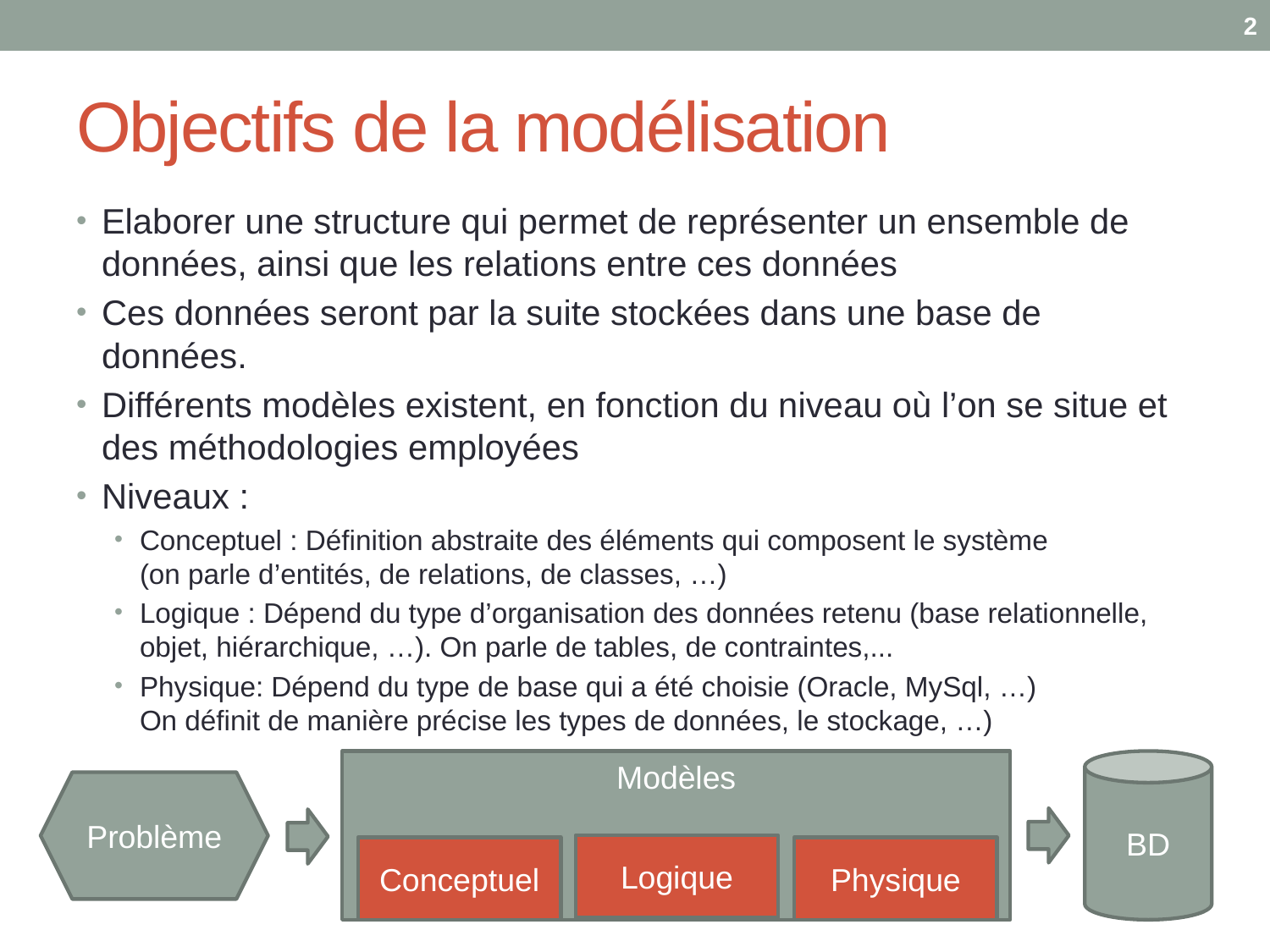

2
# Objectifs de la modélisation
Elaborer une structure qui permet de représenter un ensemble de données, ainsi que les relations entre ces données
Ces données seront par la suite stockées dans une base de données.
Différents modèles existent, en fonction du niveau où l’on se situe et des méthodologies employées
Niveaux :
Conceptuel : Définition abstraite des éléments qui composent le système
(on parle d’entités, de relations, de classes, …)
Logique : Dépend du type d’organisation des données retenu (base relationnelle, objet, hiérarchique, …). On parle de tables, de contraintes,...
Physique: Dépend du type de base qui a été choisie (Oracle, MySql, …)
On définit de manière précise les types de données, le stockage, …)
Modèles
BD
Problème

Logique
Conceptuel
Physique